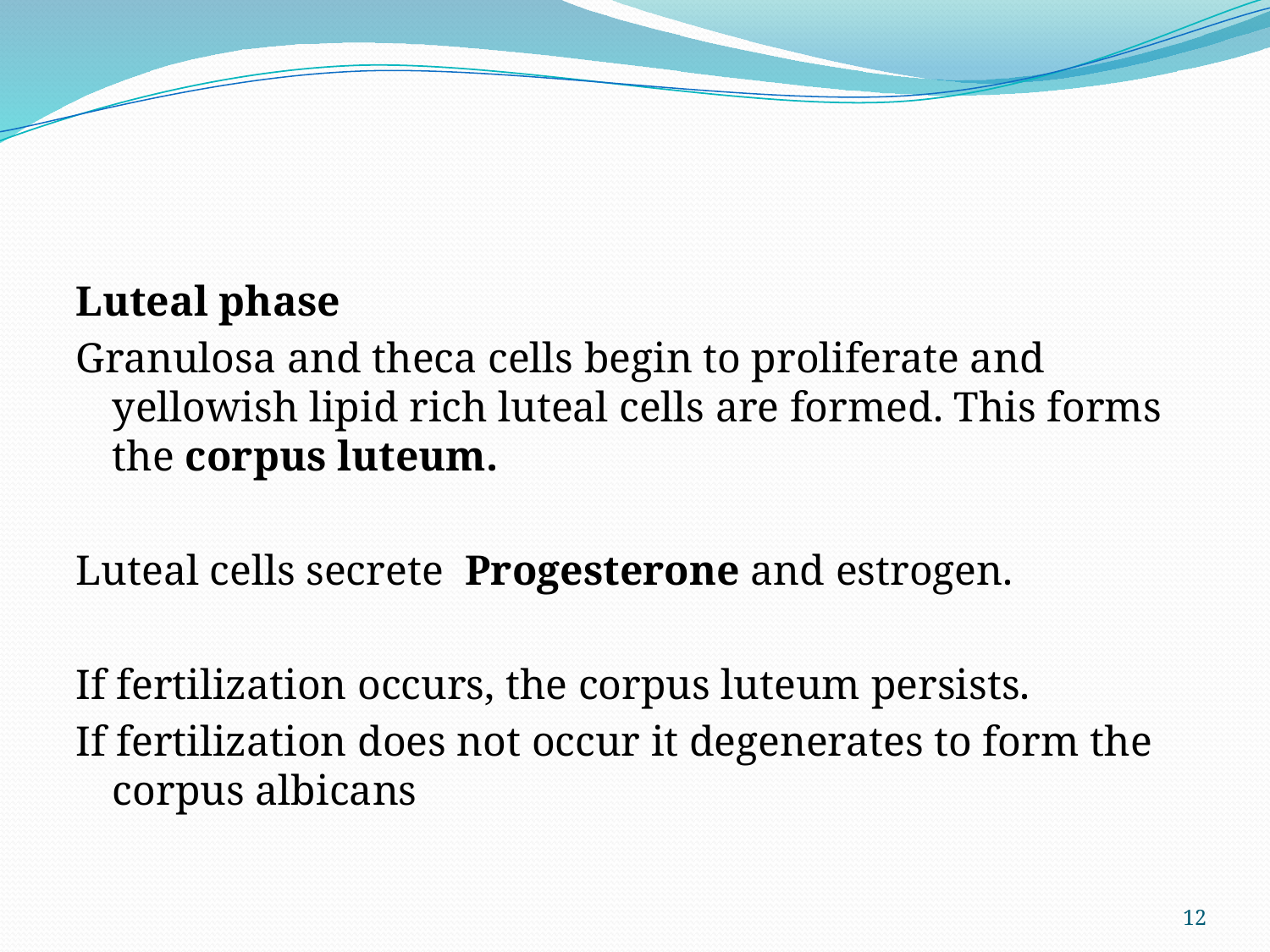

#
Luteal phase
Granulosa and theca cells begin to proliferate and yellowish lipid rich luteal cells are formed. This forms the corpus luteum.

Luteal cells secrete  Progesterone and estrogen.

If fertilization occurs, the corpus luteum persists.
If fertilization does not occur it degenerates to form the corpus albicans

12